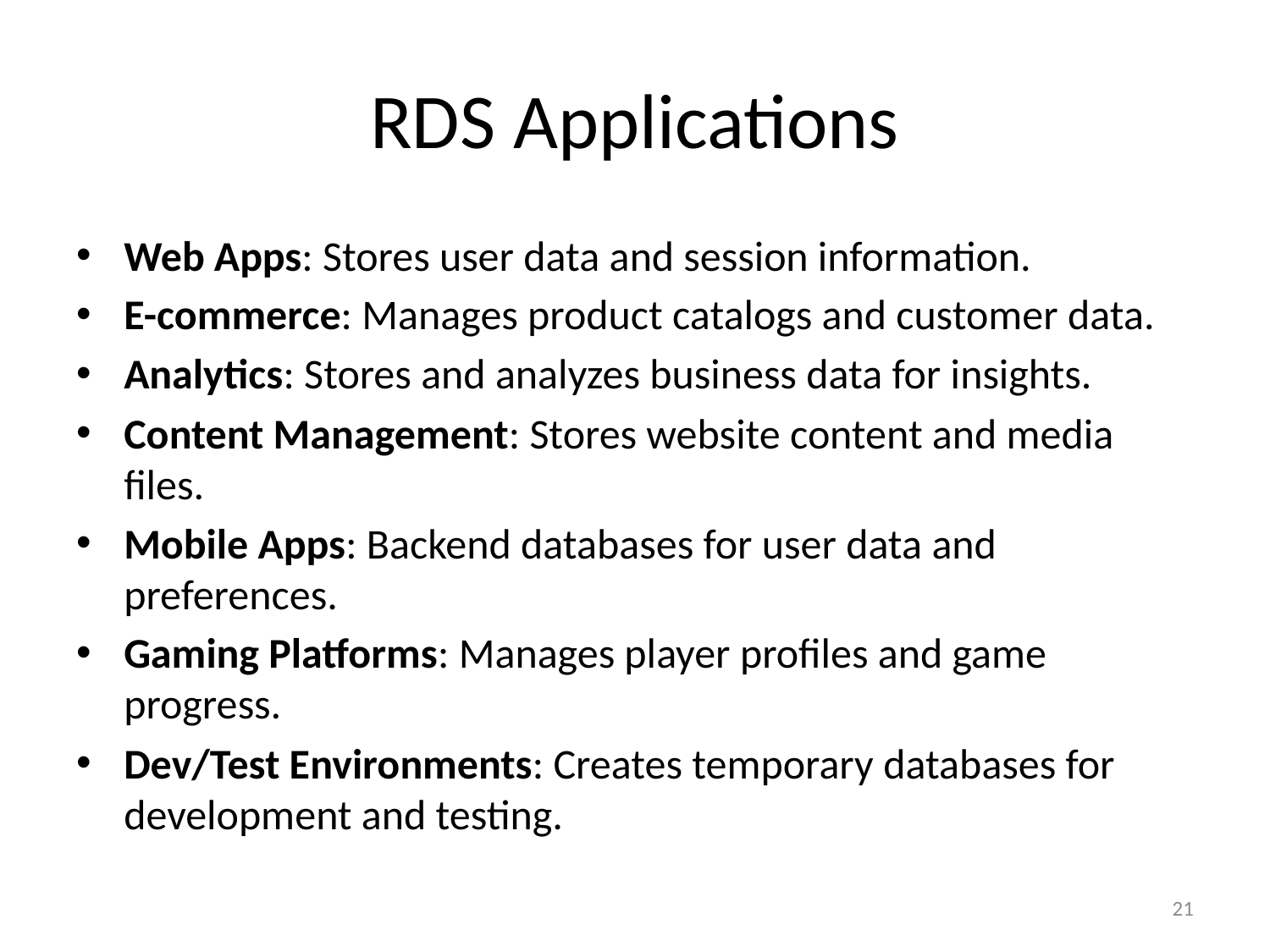

# RDS Applications
Web Apps: Stores user data and session information.
E-commerce: Manages product catalogs and customer data.
Analytics: Stores and analyzes business data for insights.
Content Management: Stores website content and media files.
Mobile Apps: Backend databases for user data and preferences.
Gaming Platforms: Manages player profiles and game progress.
Dev/Test Environments: Creates temporary databases for development and testing.

21